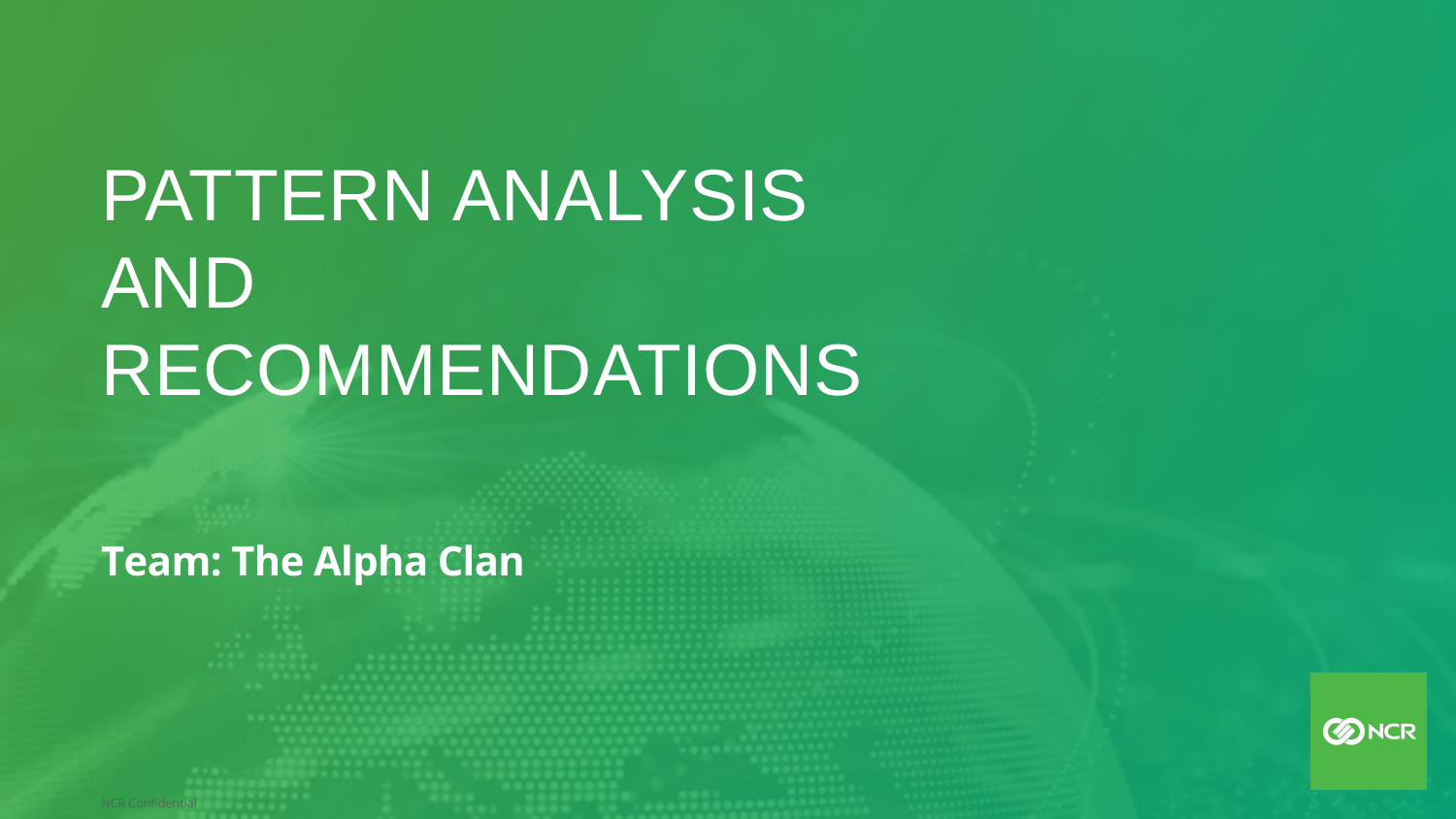

Pattern Analysis and Recommendations
Team: The Alpha Clan

NCR Confidential